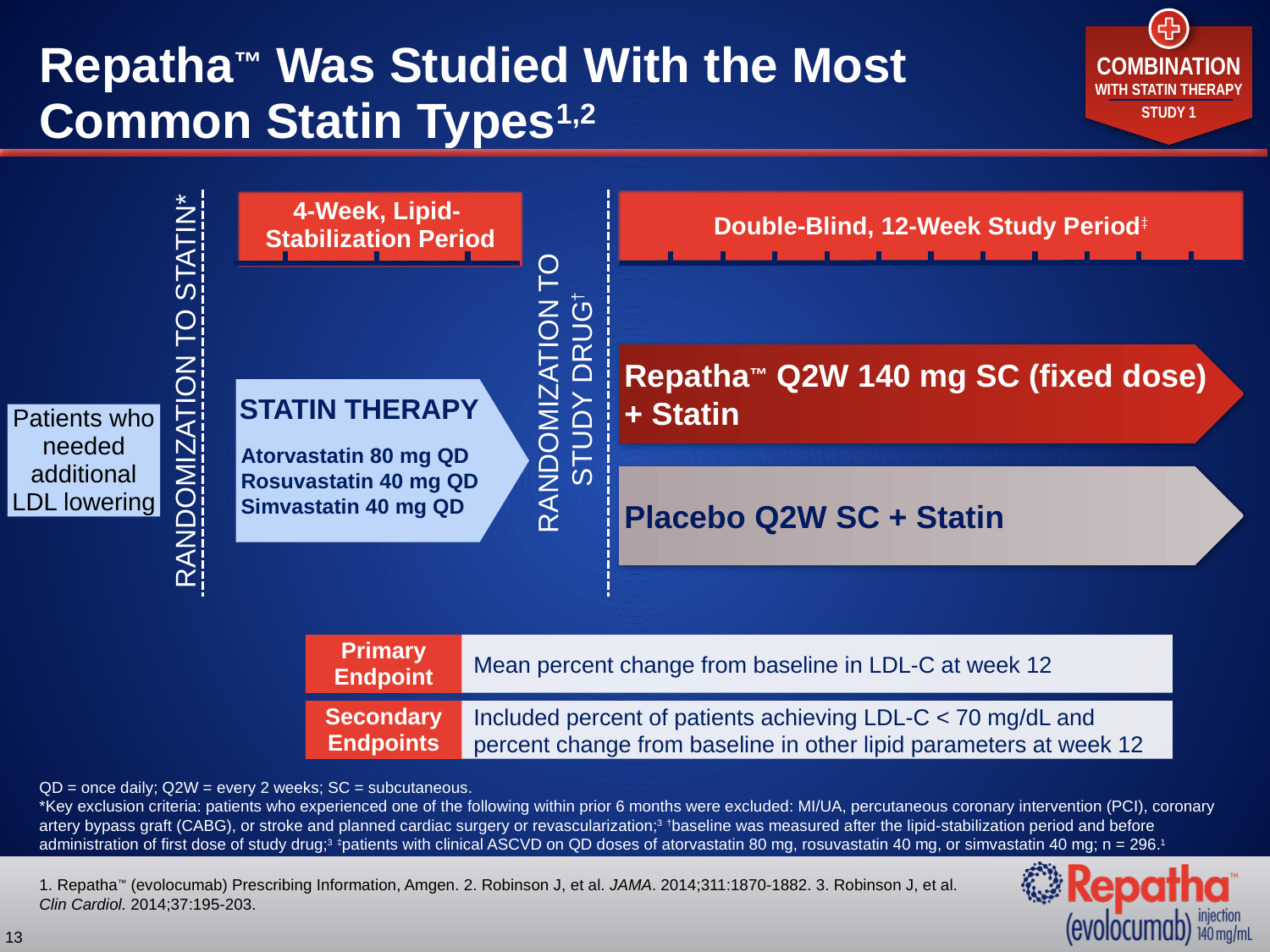

COMBINATION
WITH STATIN THERAPY
STUDY 1
# Repatha™ Was Studied With the Most Common Statin Types1,2
4-Week, Lipid-
Stabilization Period
Double-Blind, 12-Week Study Period‡

Randomization to
Study Drug†
Repatha™ Q2W 140 mg SC (fixed dose)
+ Statin
Randomization to Statin*

STATIN THERAPY
Patients who needed additional LDL lowering
Atorvastatin 80 mg QD
Rosuvastatin 40 mg QD
Simvastatin 40 mg QD

Placebo Q2W SC + Statin
Primary Endpoint
Mean percent change from baseline in LDL-C at week 12
Secondary Endpoints
Included percent of patients achieving LDL-C < 70 mg/dL and percent change from baseline in other lipid parameters at week 12
QD = once daily; Q2W = every 2 weeks; SC = subcutaneous.
*Key exclusion criteria: patients who experienced one of the following within prior 6 months were excluded: MI/UA, percutaneous coronary intervention (PCI), coronary artery bypass graft (CABG), or stroke and planned cardiac surgery or revascularization;3 †baseline was measured after the lipid-stabilization period and before administration of first dose of study drug;3 ‡patients with clinical ASCVD on QD doses of atorvastatin 80 mg, rosuvastatin 40 mg, or simvastatin 40 mg; n = 296.1
1. Repatha™ (evolocumab) Prescribing Information, Amgen. 2. Robinson J, et al. JAMA. 2014;311:1870-1882. 3. Robinson J, et al.
Clin Cardiol. 2014;37:195-203.